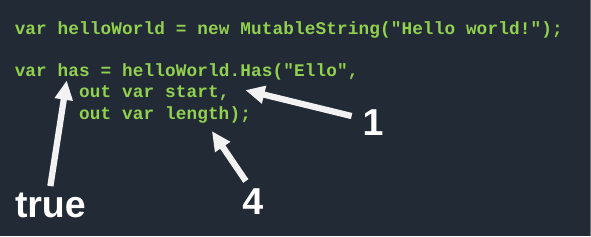

var helloWorld = new MutableString("Hello world!");

var has = helloWorld.Has("Ello",
      out var start,
      out var length);
1
4
true